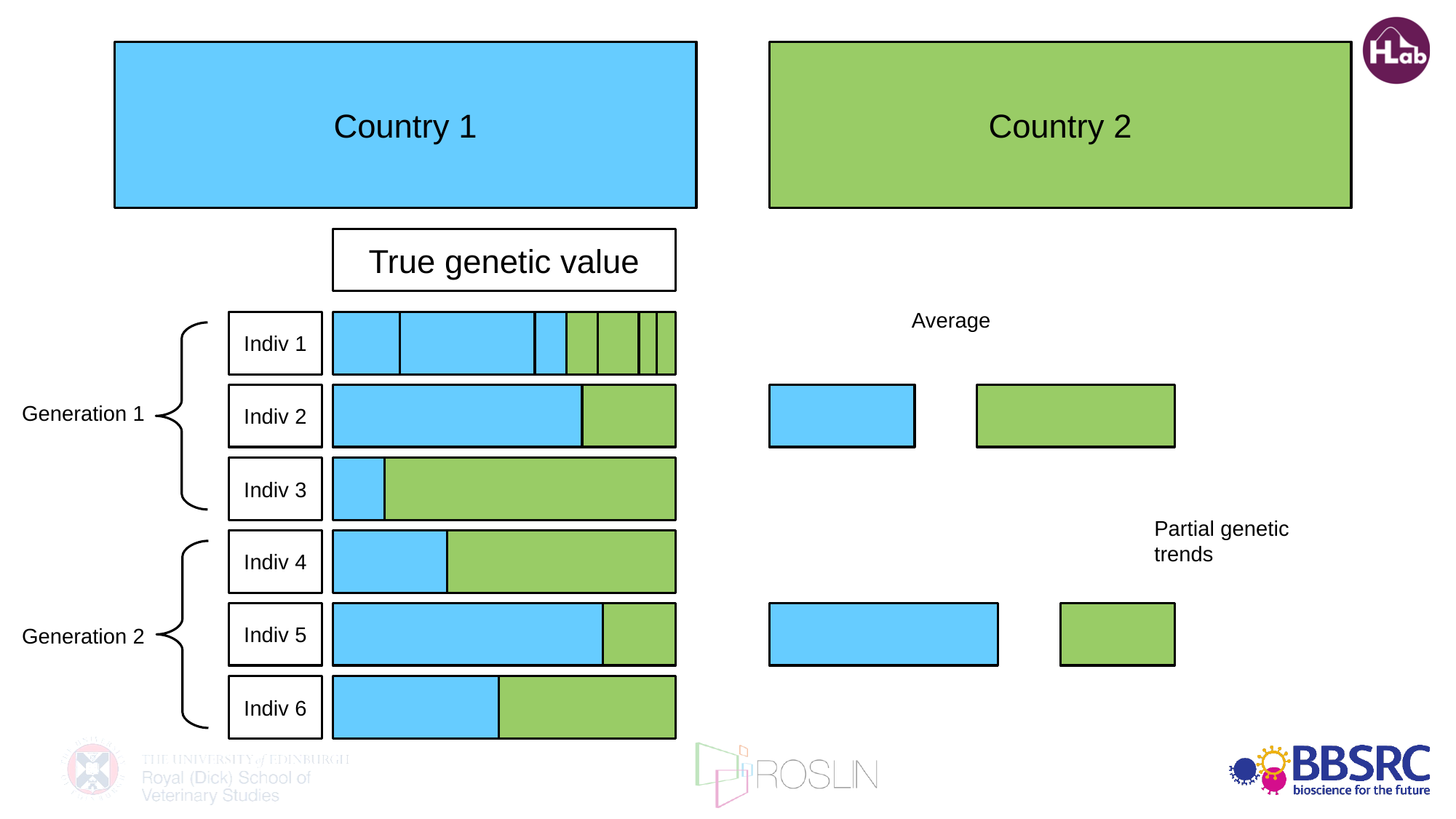

Country 1
Country 2
True genetic value
True genetic value
Average
Indiv 1
Indiv 1

Indiv 2

Generation 1
Indiv 3

Partial genetic trends
Indiv 1
Indiv 4

Indiv 5

Generation 2
Indiv 6